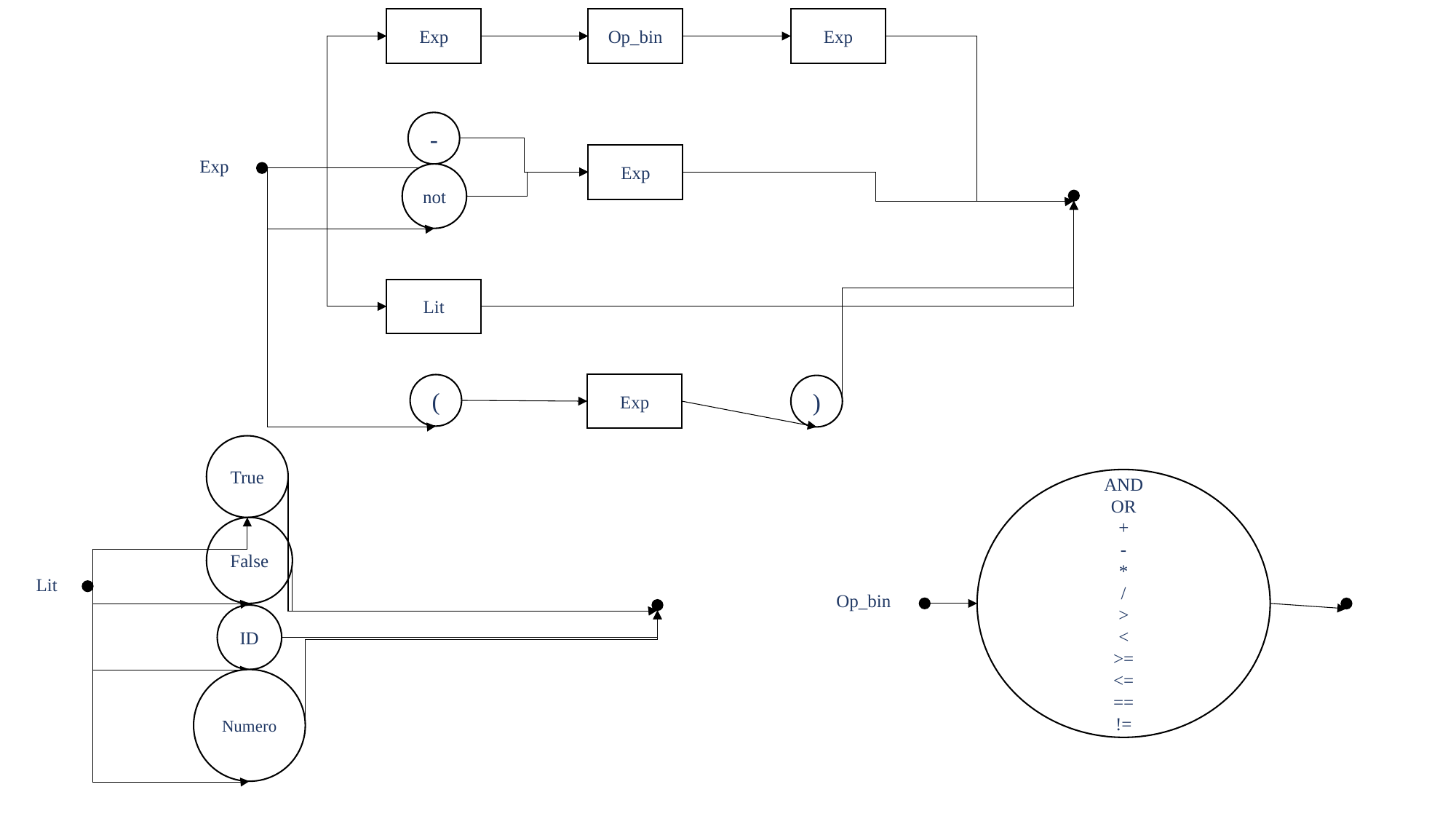

Exp
Op_bin
Exp
-
Exp
Exp

not

Lit
Exp
(
)
True
AND
OR
+
-
*
/
>
<
>=
<=
==
!=
False
Lit

Op_bin

ID
Numero